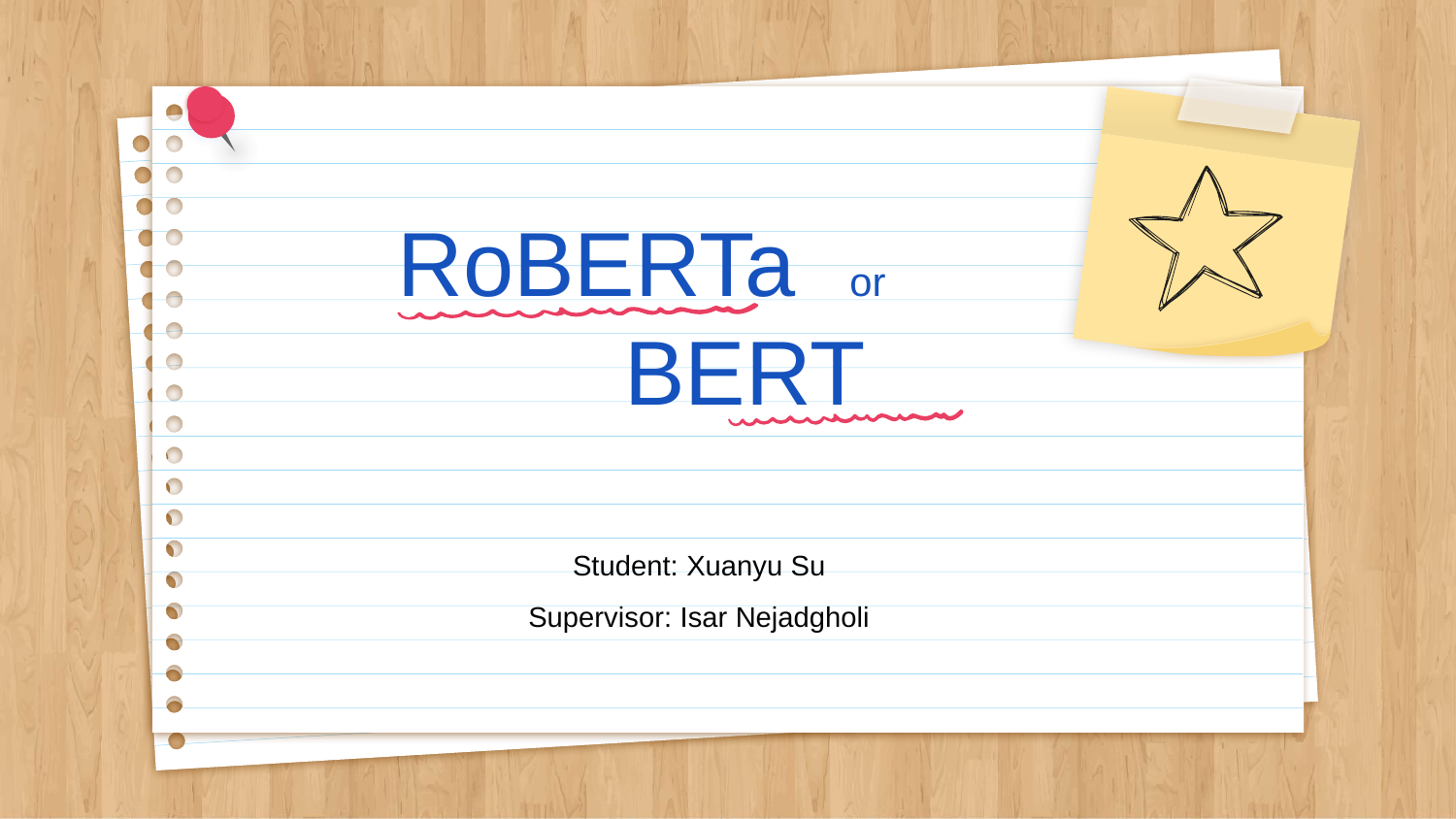

# RoBERTa      or BERT

Student: Xuanyu Su
Supervisor: Isar Nejadgholi